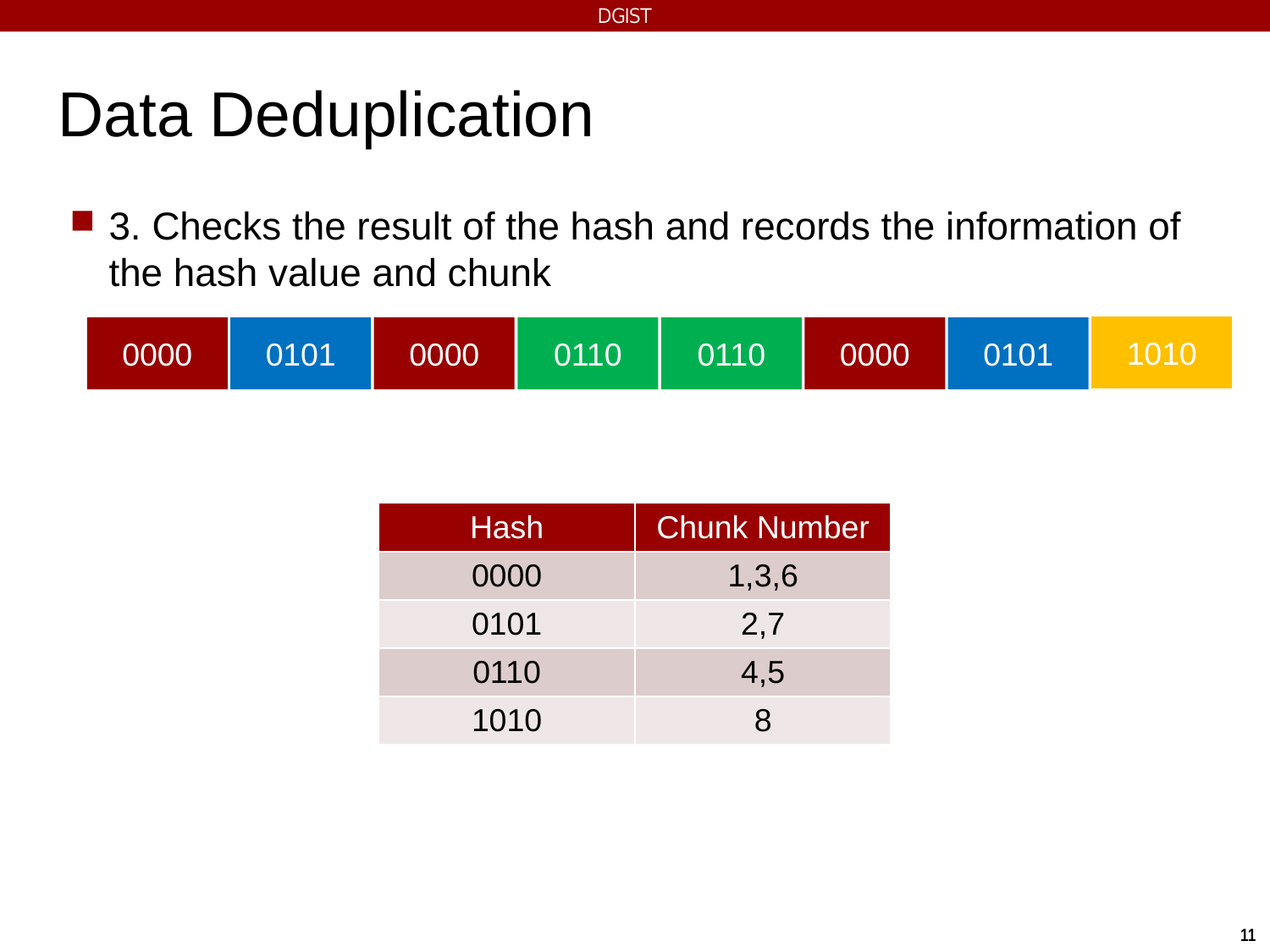

DGIST
Data Deduplication
3. Checks the result of the hash and records the information of the hash value and chunk

1010
0000
0101
0000
0110
0110
0000
0101
| Hash | Chunk Number |
| --- | --- |
| 0000 | 1,3,6 |
| 0101 | 2,7 |
| 0110 | 4,5 |
| 1010 | 8 |